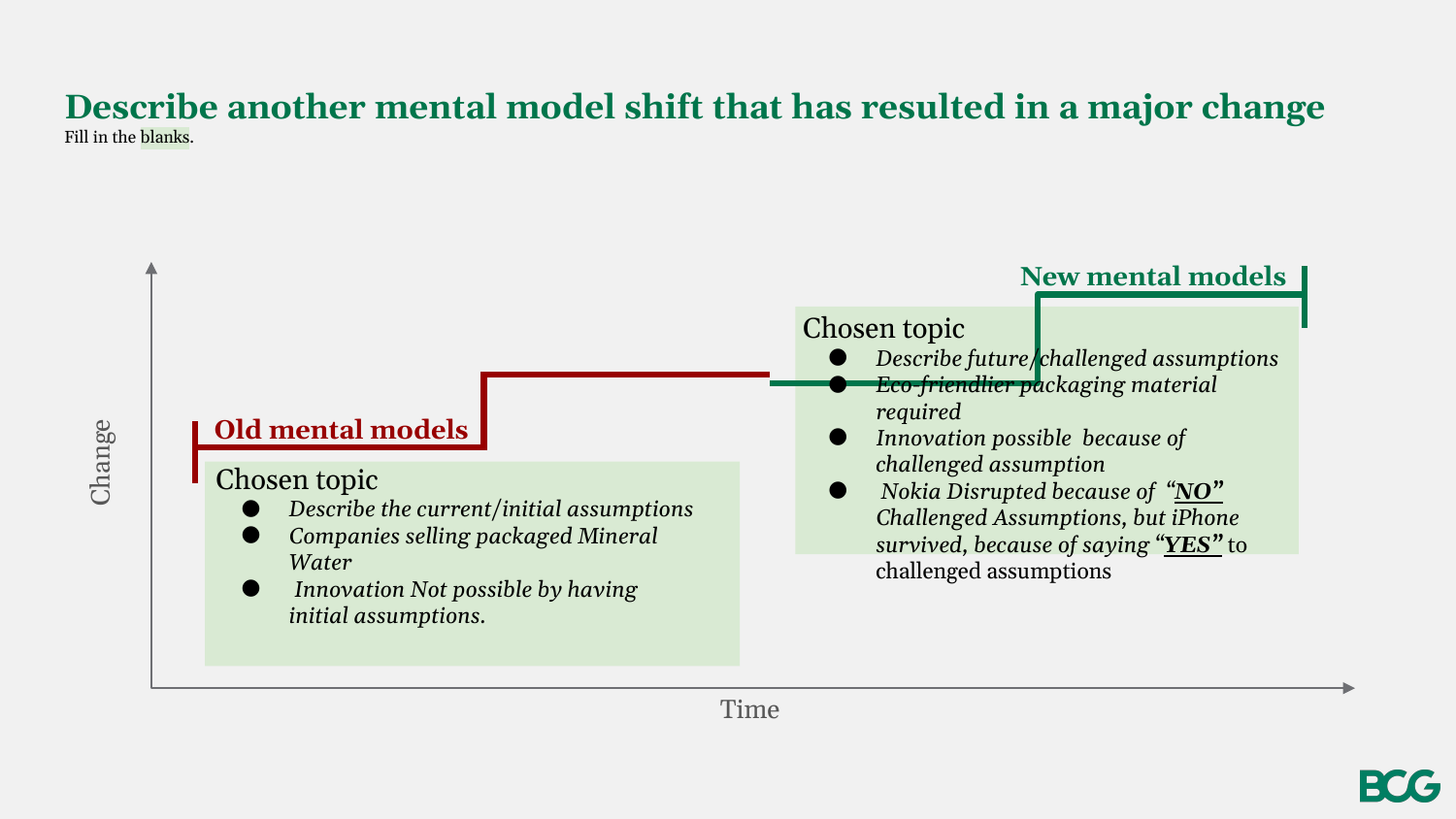

# Describe another mental model shift that has resulted in a major change
Fill in the blanks.
New mental models

Chosen topic
Describe future/challenged assumptions
Eco-friendlier packaging material required
Innovation possible  because of challenged assumption
 Nokia Disrupted because of  “NO” Challenged Assumptions, but iPhone survived, because of saying “YES” to challenged assumptions

Old mental models
Chosen topic
Describe the current/initial assumptions
Companies selling packaged Mineral Water
 Innovation Not possible by having initial assumptions.

Change
Time